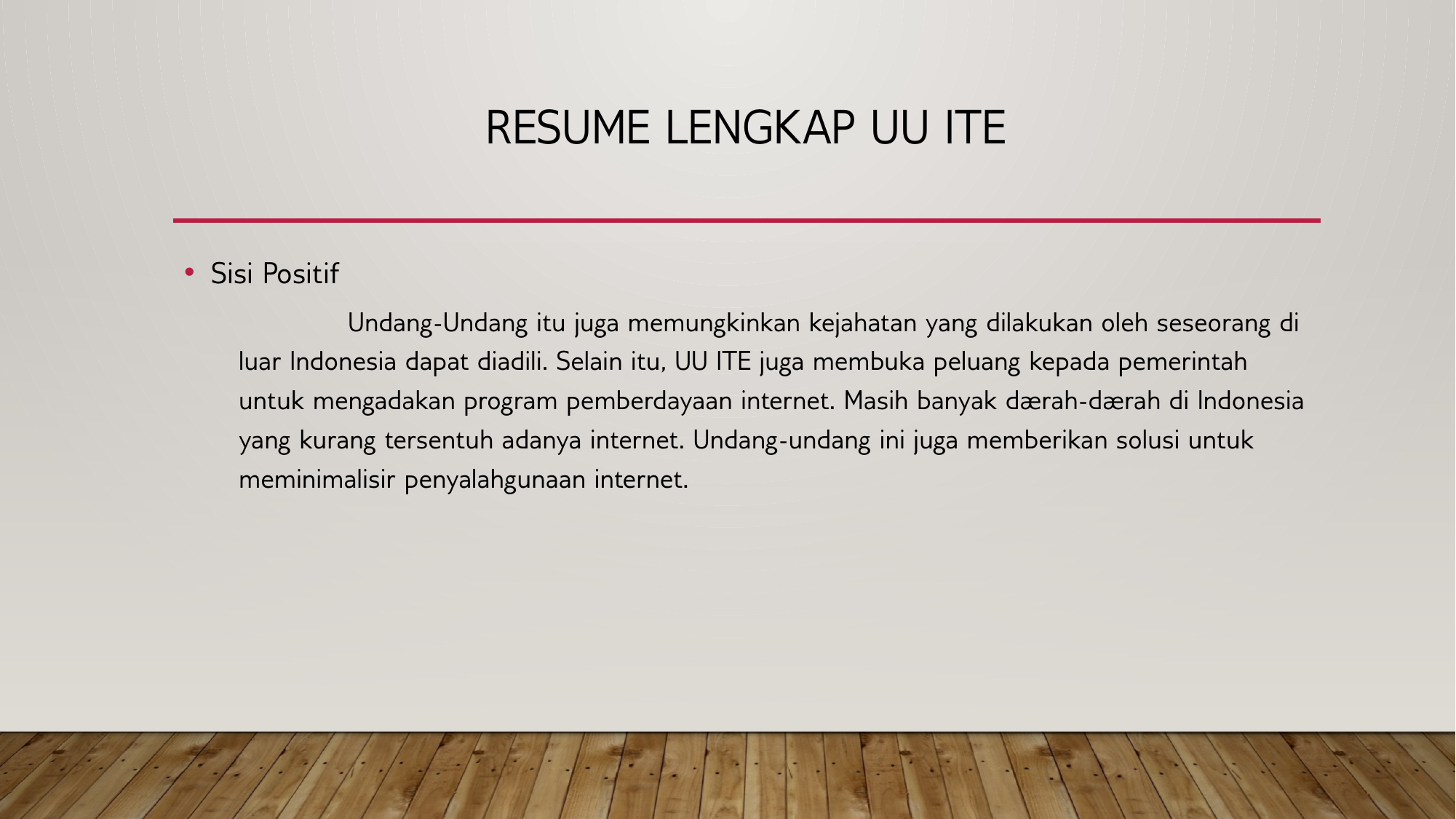

# Resume lENGKAP uu ite
Sisi Positif
	Undang-Undang itu juga memungkinkan kejahatan yang dilakukan oleh seseorang di luar Indonesia dapat diadili. Selain itu, UU ITE juga membuka peluang kepada pemerintah untuk mengadakan program pemberdayaan internet. Masih banyak daerah-daerah di Indonesia yang kurang tersentuh adanya internet. Undang-undang ini juga memberikan solusi untuk meminimalisir penyalahgunaan internet.